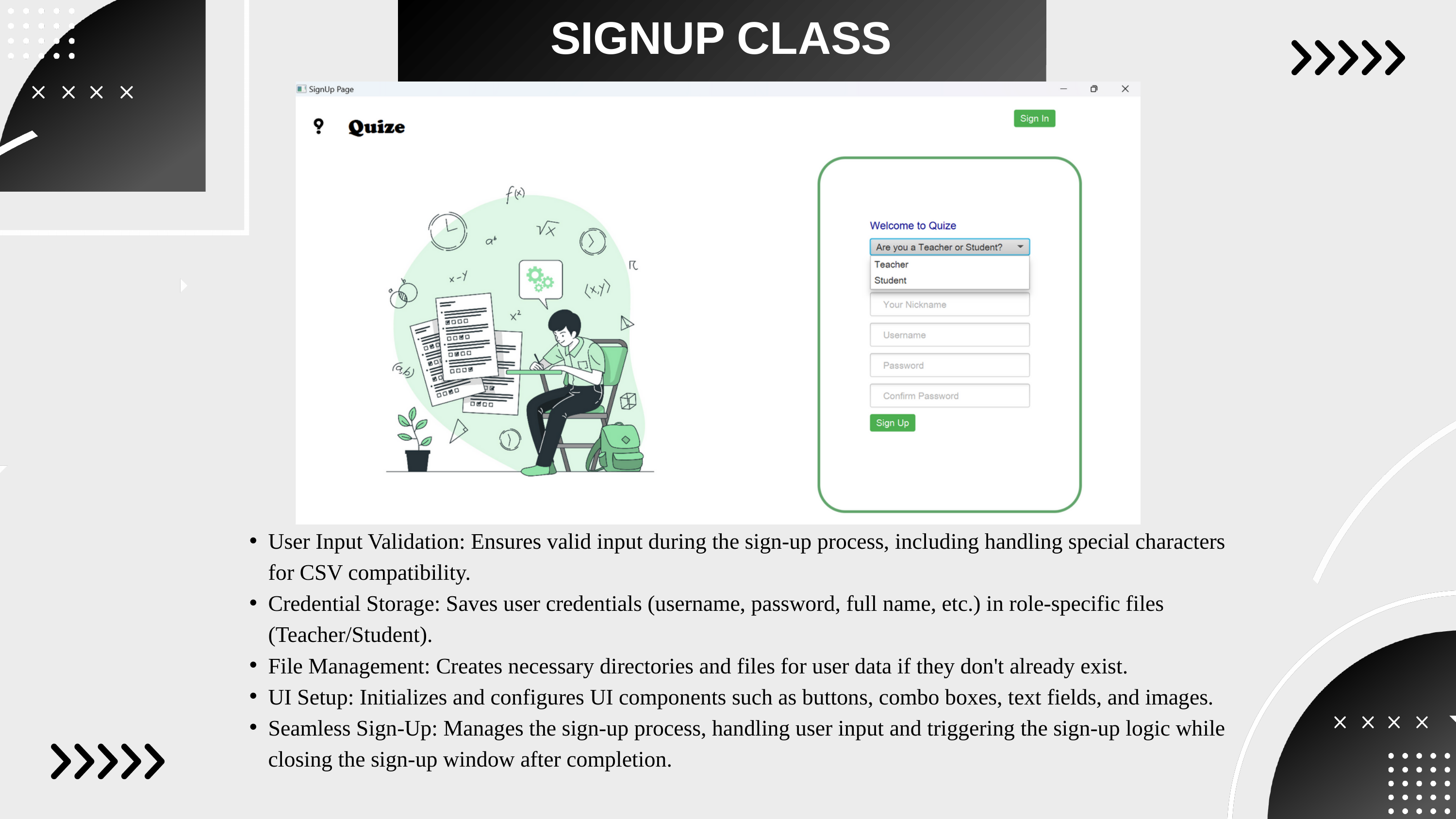

SIGNUP CLASS

User Input Validation: Ensures valid input during the sign-up process, including handling special characters for CSV compatibility.
Credential Storage: Saves user credentials (username, password, full name, etc.) in role-specific files (Teacher/Student).
File Management: Creates necessary directories and files for user data if they don't already exist.
UI Setup: Initializes and configures UI components such as buttons, combo boxes, text fields, and images.
Seamless Sign-Up: Manages the sign-up process, handling user input and triggering the sign-up logic while closing the sign-up window after completion.